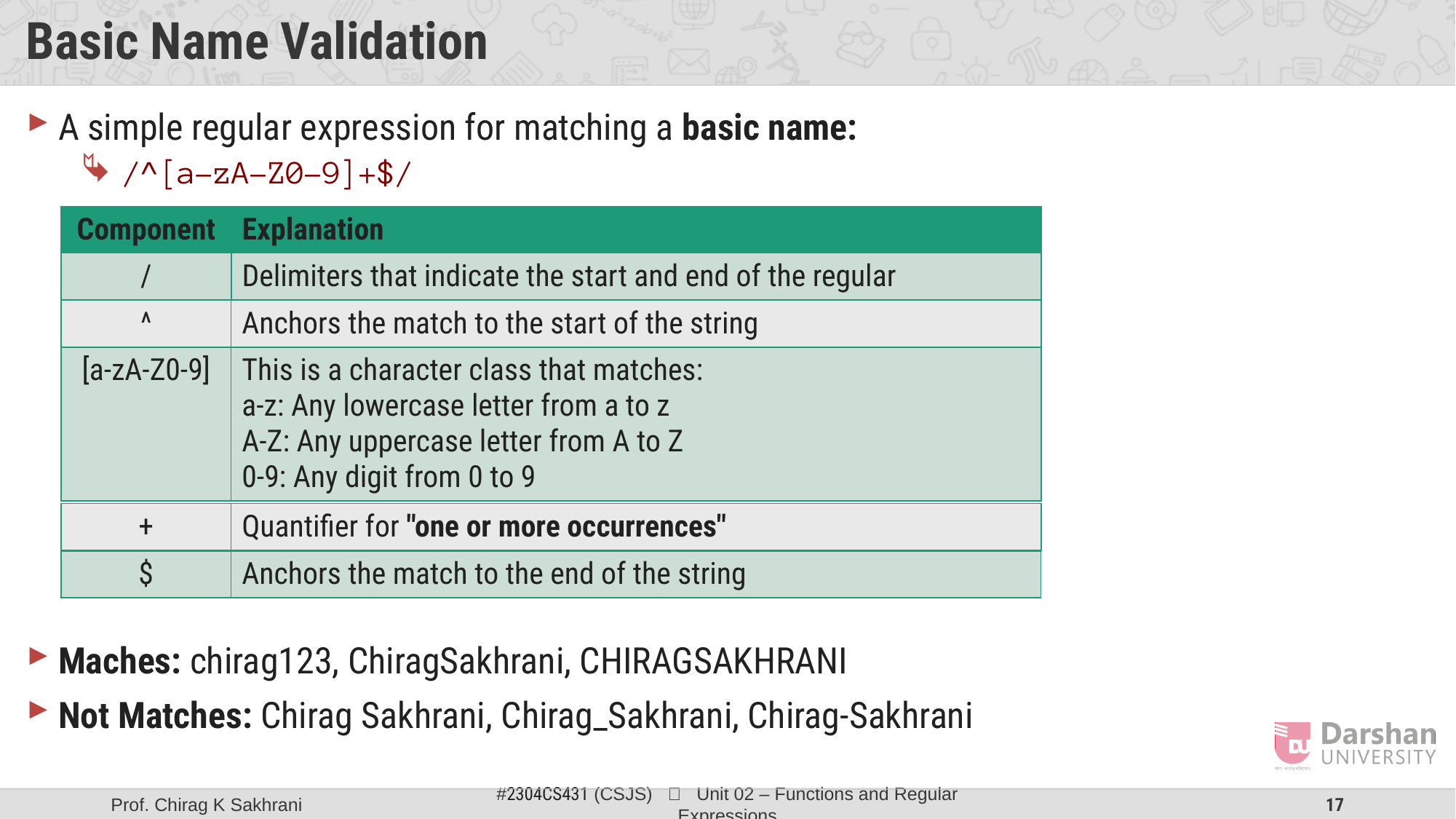

# Basic Name Validation
A simple regular expression for matching a basic name:
/^[a-zA-Z0-9]+$/

Maches: chirag123, ChiragSakhrani, CHIRAGSAKHRANI
Not Matches: Chirag Sakhrani, Chirag_Sakhrani, Chirag-Sakhrani

| Component | Explanation |
| --- | --- |
| / | Delimiters that indicate the start and end of the regular expression |
| ^ | Anchors the match to the start of the string |
| --- | --- |
| [a-zA-Z0-9] | This is a character class that matches: a-z: Any lowercase letter from a to z A-Z: Any uppercase letter from A to Z 0-9: Any digit from 0 to 9 |
| --- | --- |
| + | Quantifier for "one or more occurrences" |
| --- | --- |
| $ | Anchors the match to the end of the string |
| --- | --- |